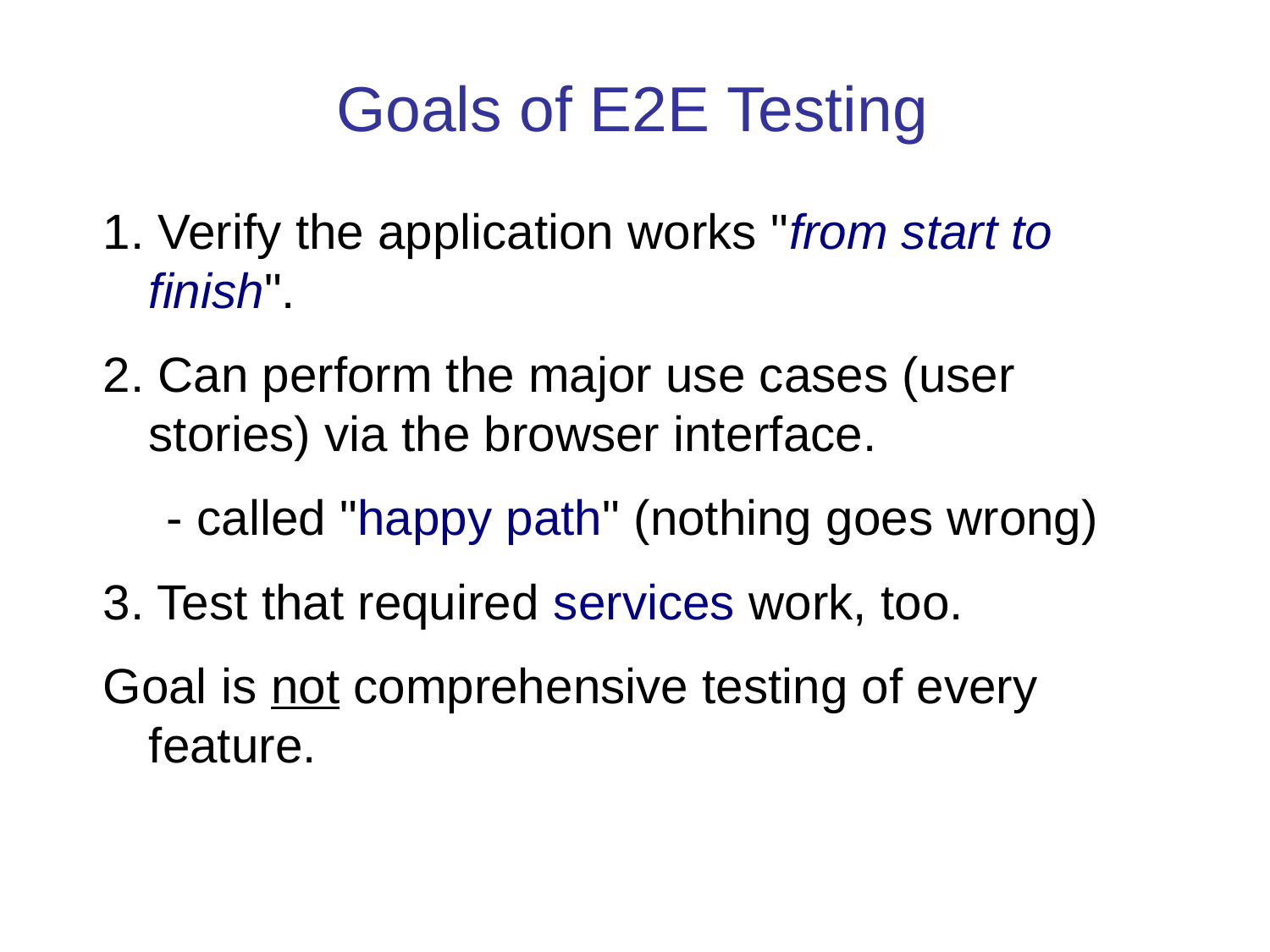

Goals of E2E Testing
1. Verify the application works "from start to finish".
2. Can perform the major use cases (user stories) via the browser interface.
- called "happy path" (nothing goes wrong)
3. Test that required services work, too.
Goal is not comprehensive testing of every feature.